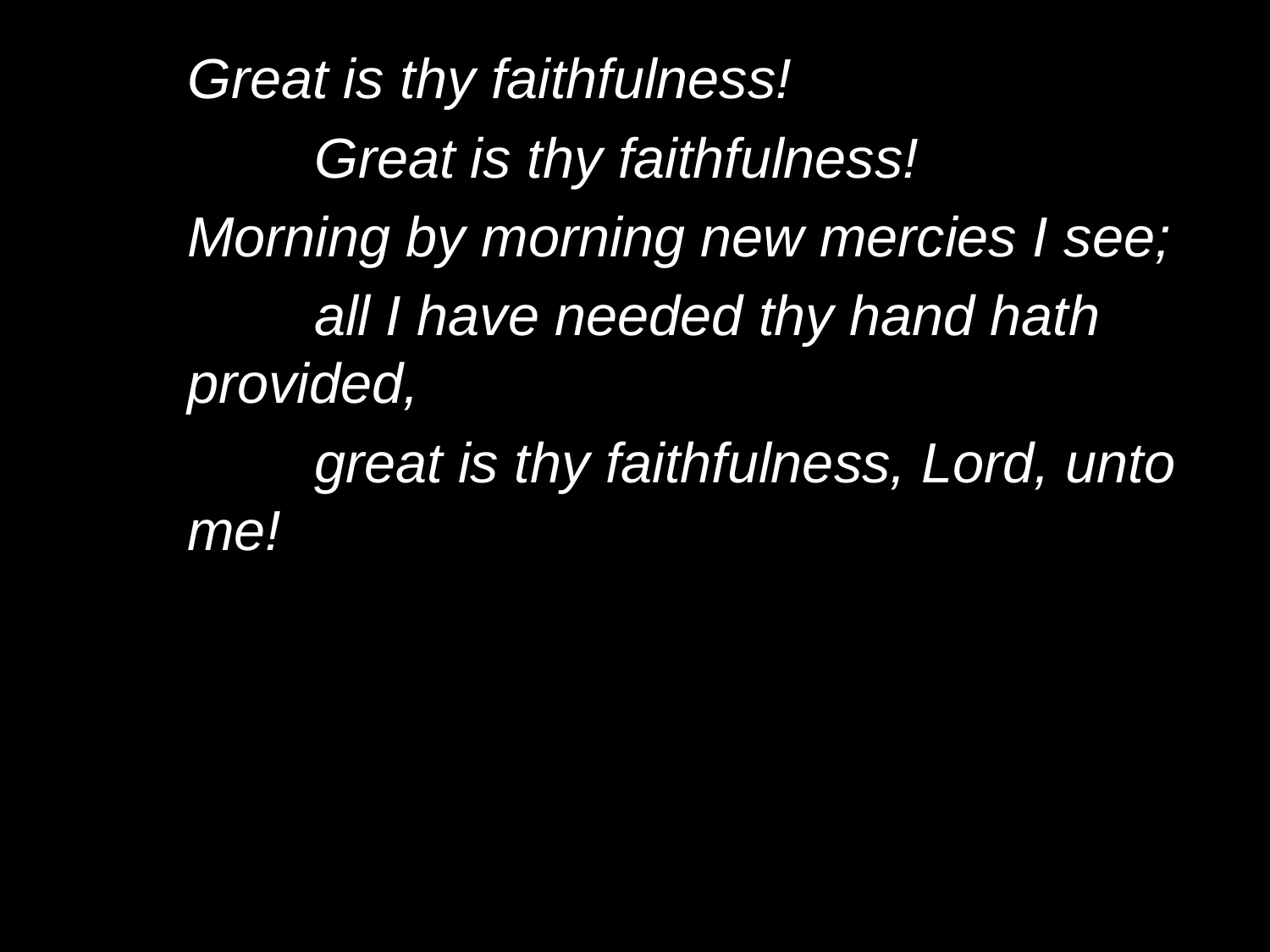

Great is thy faithfulness!
		Great is thy faithfulness!
	Morning by morning new mercies I see;
		all I have needed thy hand hath provided,
		great is thy faithfulness, Lord, unto me!